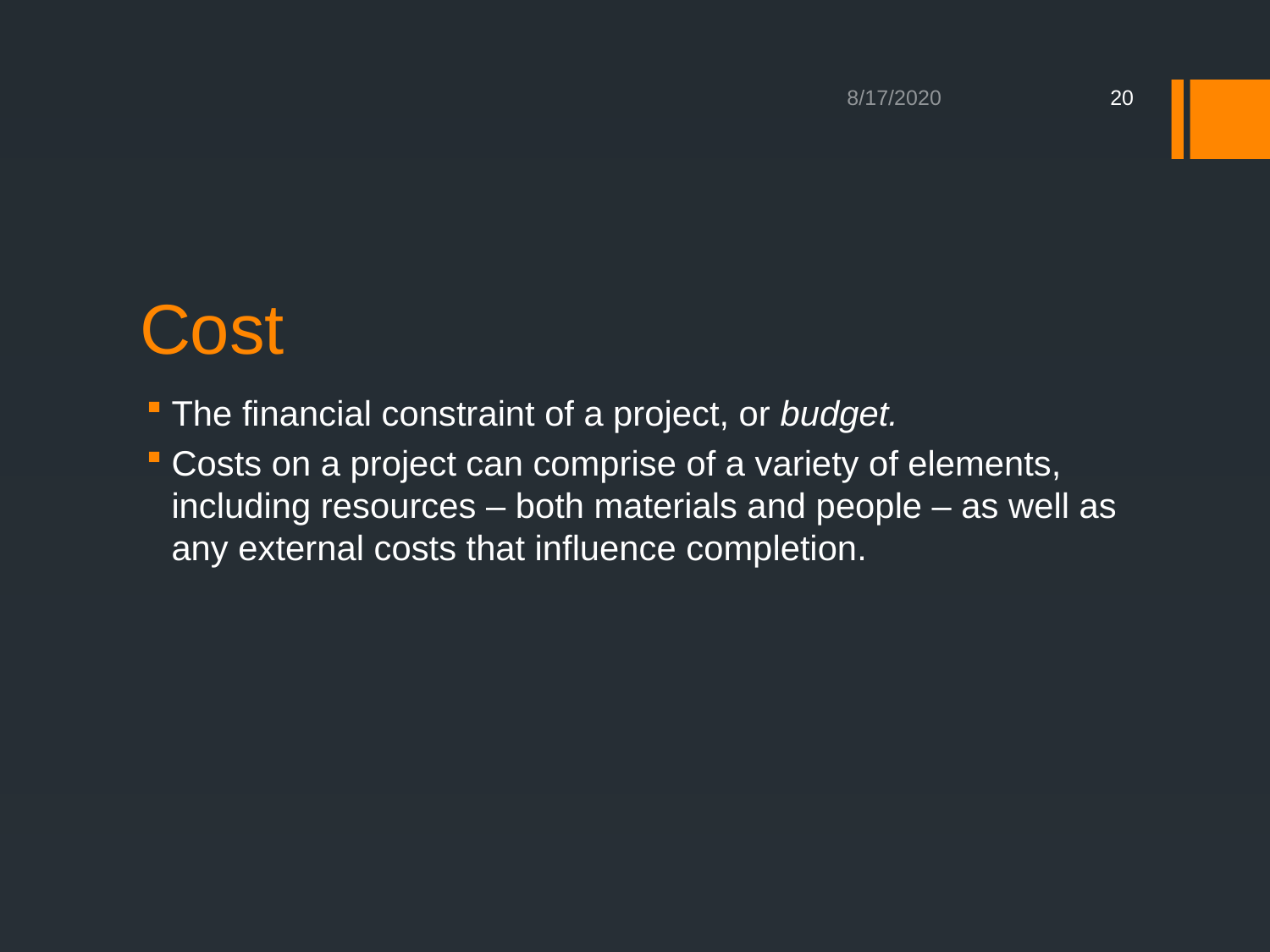

8/17/2020
20

# Cost
The financial constraint of a project, or budget.
Costs on a project can comprise of a variety of elements, including resources – both materials and people – as well as any external costs that influence completion.